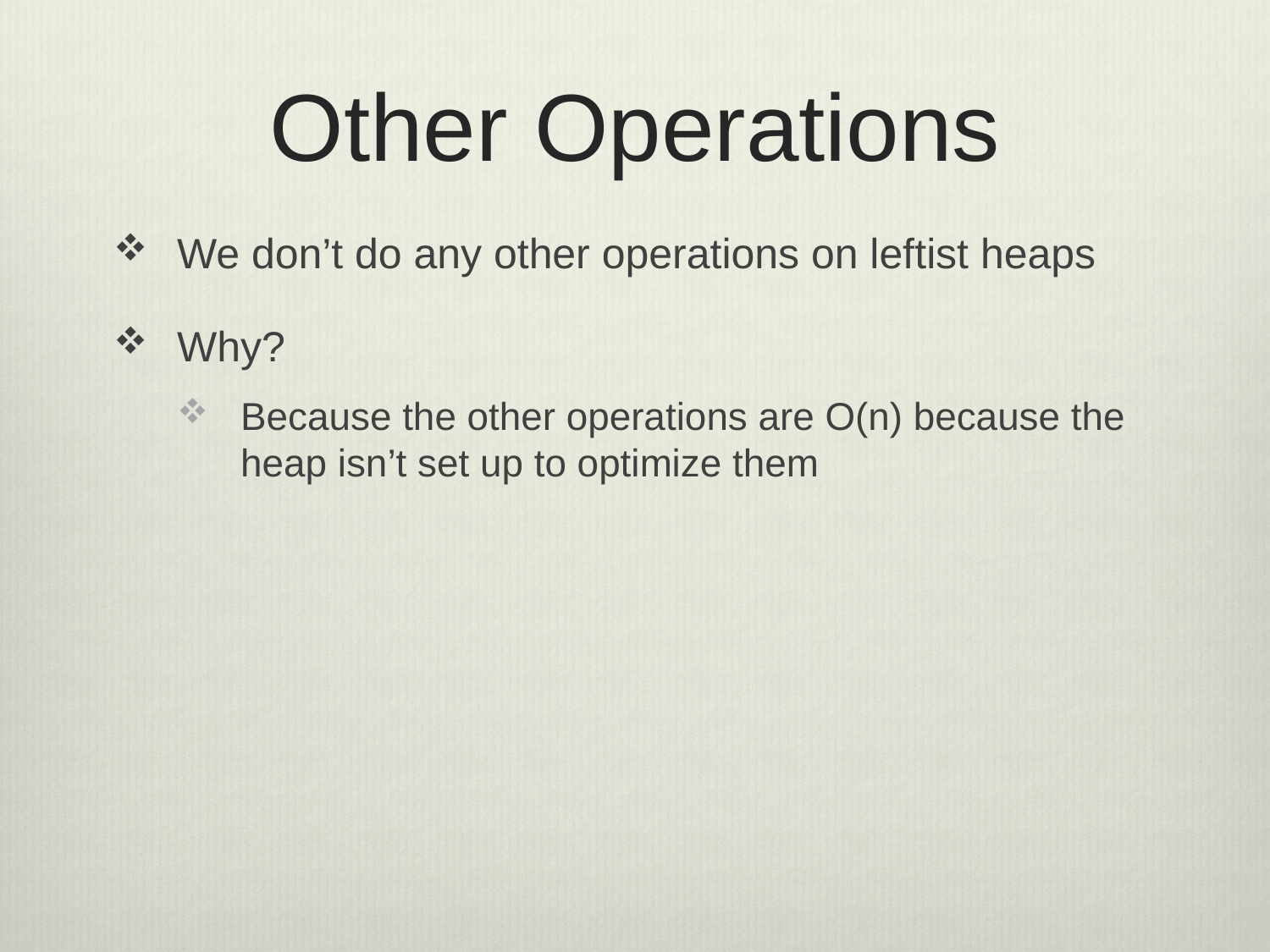

# Other Operations
We don’t do any other operations on leftist heaps
Why?
Because the other operations are O(n) because the heap isn’t set up to optimize them